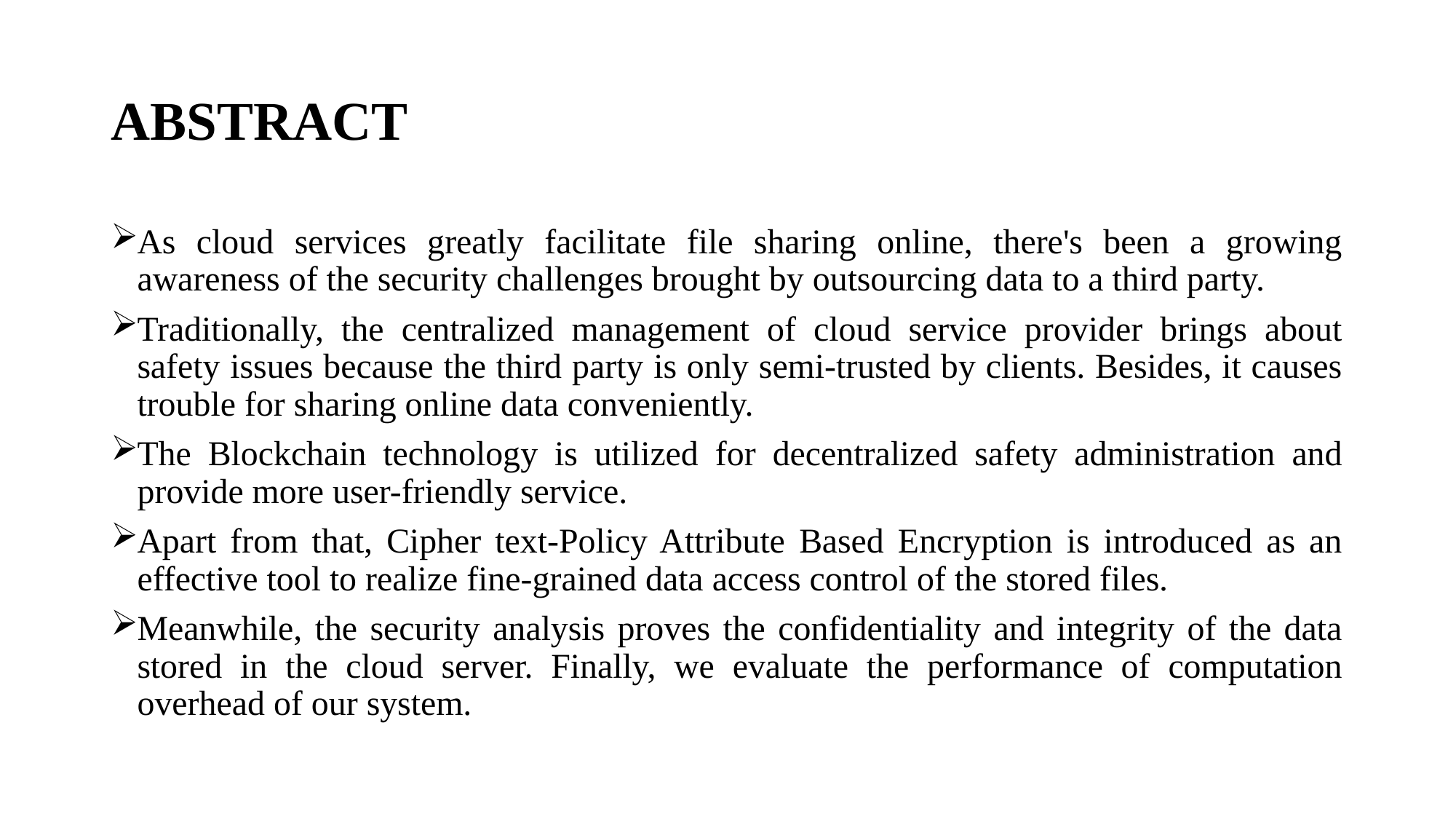

# ABSTRACT
As cloud services greatly facilitate file sharing online, there's been a growing awareness of the security challenges brought by outsourcing data to a third party.
Traditionally, the centralized management of cloud service provider brings about safety issues because the third party is only semi-trusted by clients. Besides, it causes trouble for sharing online data conveniently.
The Blockchain technology is utilized for decentralized safety administration and provide more user-friendly service.
Apart from that, Cipher text-Policy Attribute Based Encryption is introduced as an effective tool to realize fine-grained data access control of the stored files.
Meanwhile, the security analysis proves the confidentiality and integrity of the data stored in the cloud server. Finally, we evaluate the performance of computation overhead of our system.